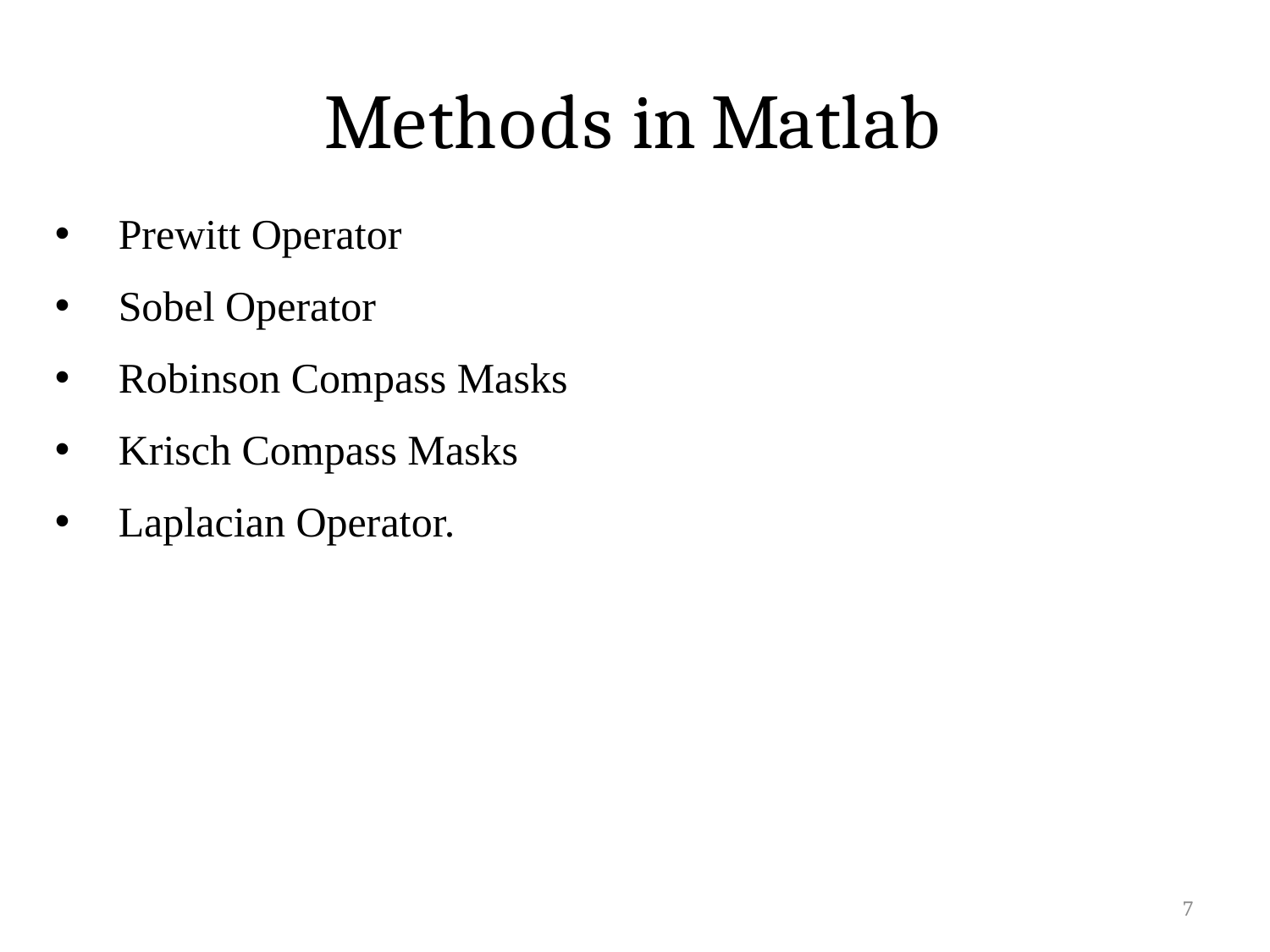

# Methods in Matlab
Prewitt Operator
Sobel Operator
Robinson Compass Masks
Krisch Compass Masks
Laplacian Operator.
7